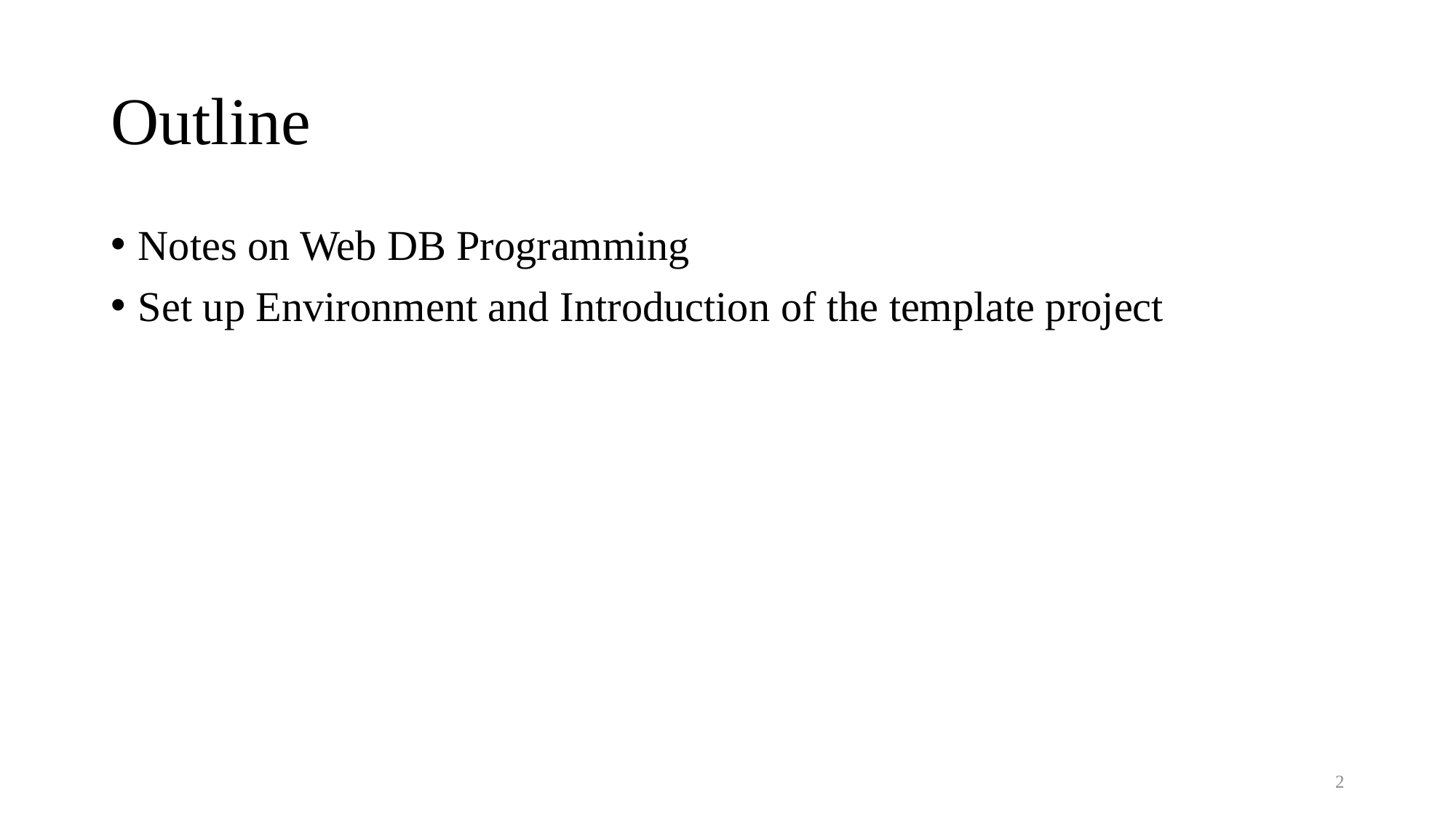

# Outline
Notes on Web DB Programming
Set up Environment and Introduction of the template project

2